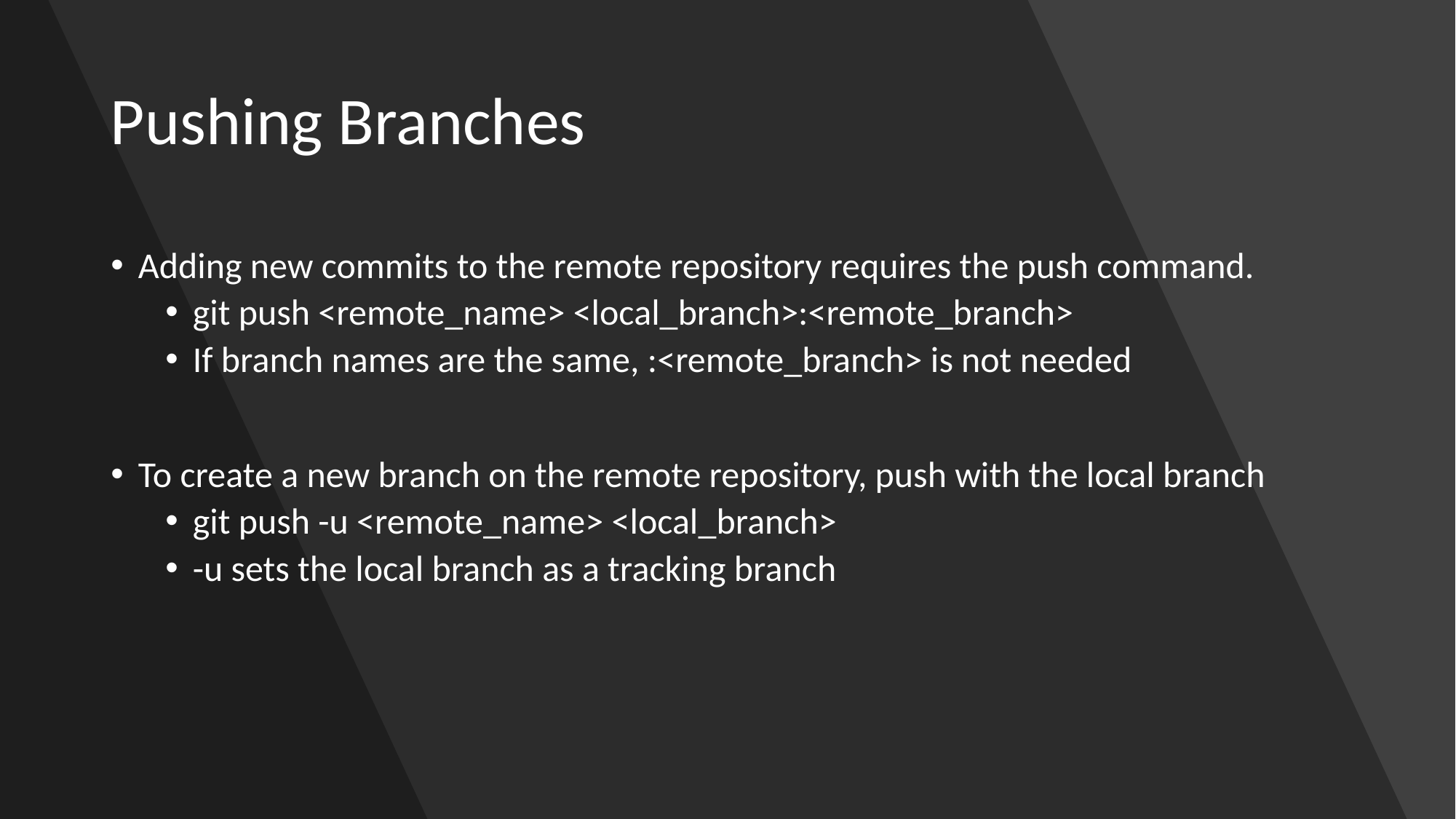

# Pushing Branches
Adding new commits to the remote repository requires the push command.
git push <remote_name> <local_branch>:<remote_branch>
If branch names are the same, :<remote_branch> is not needed

To create a new branch on the remote repository, push with the local branch
git push -u <remote_name> <local_branch>
-u sets the local branch as a tracking branch